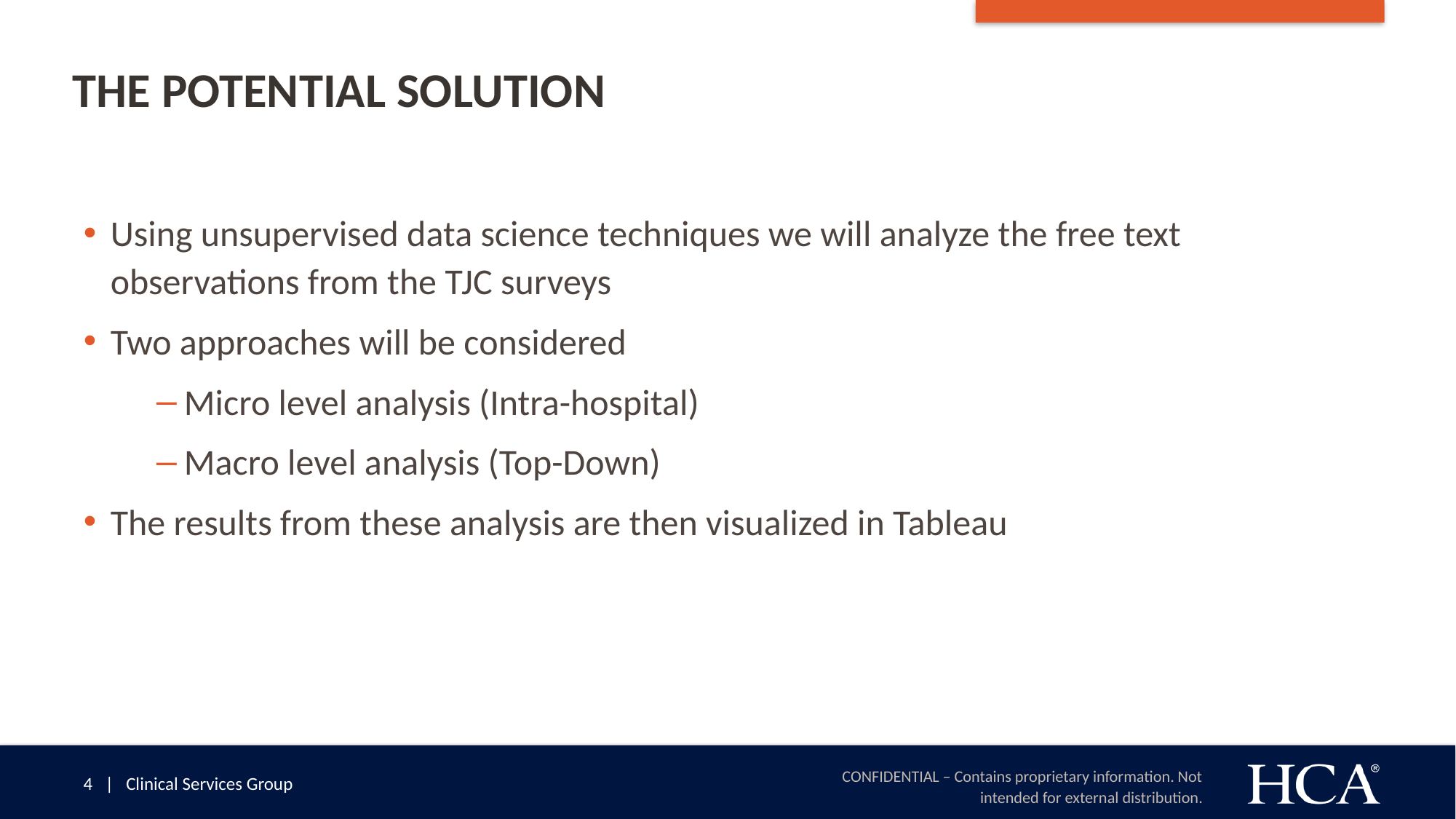

# The Potential Solution
Using unsupervised data science techniques we will analyze the free text observations from the TJC surveys
Two approaches will be considered
Micro level analysis (Intra-hospital)
Macro level analysis (Top-Down)
The results from these analysis are then visualized in Tableau